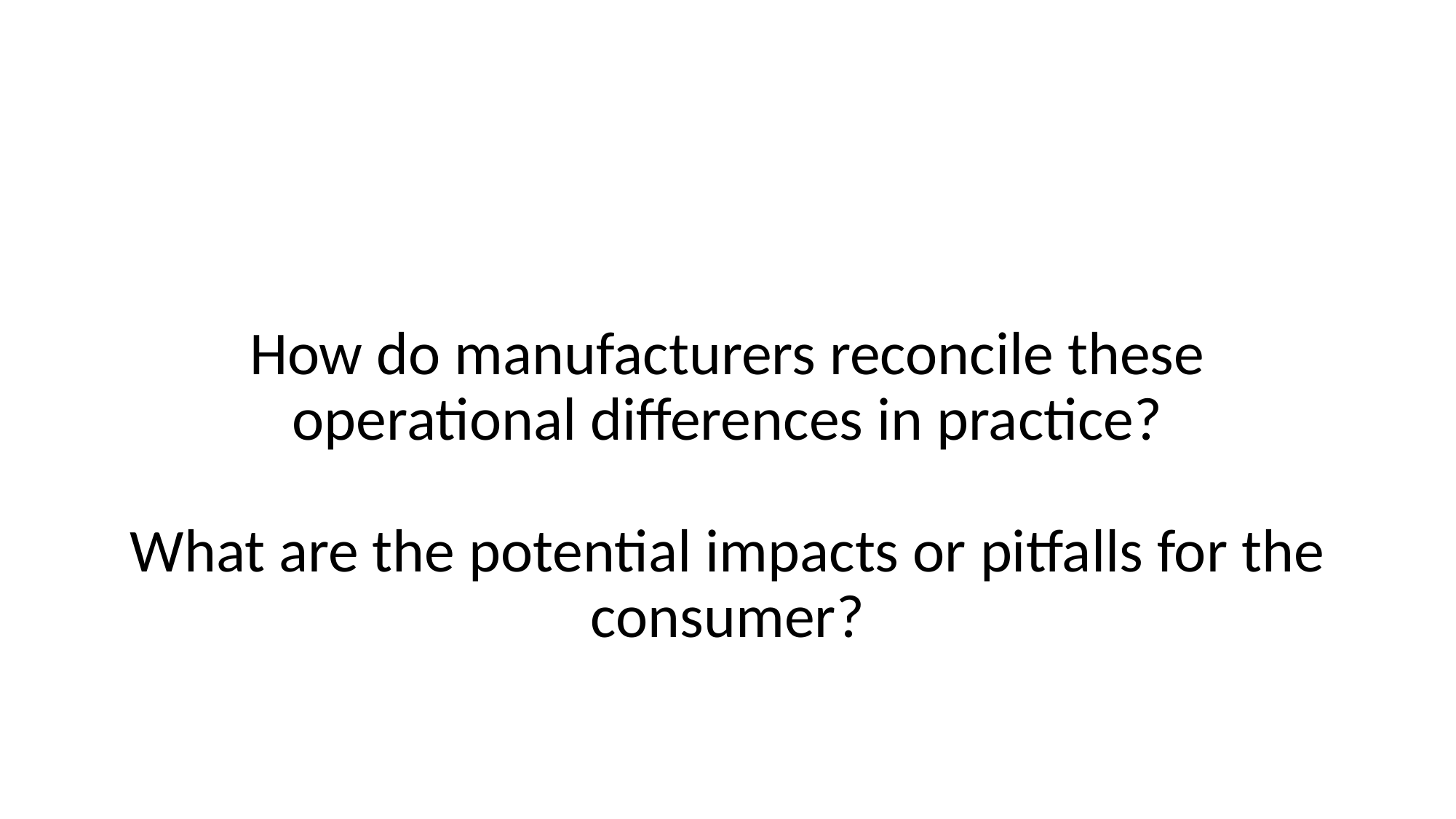

# How do manufacturers reconcile these operational differences in practice? What are the potential impacts or pitfalls for the consumer?